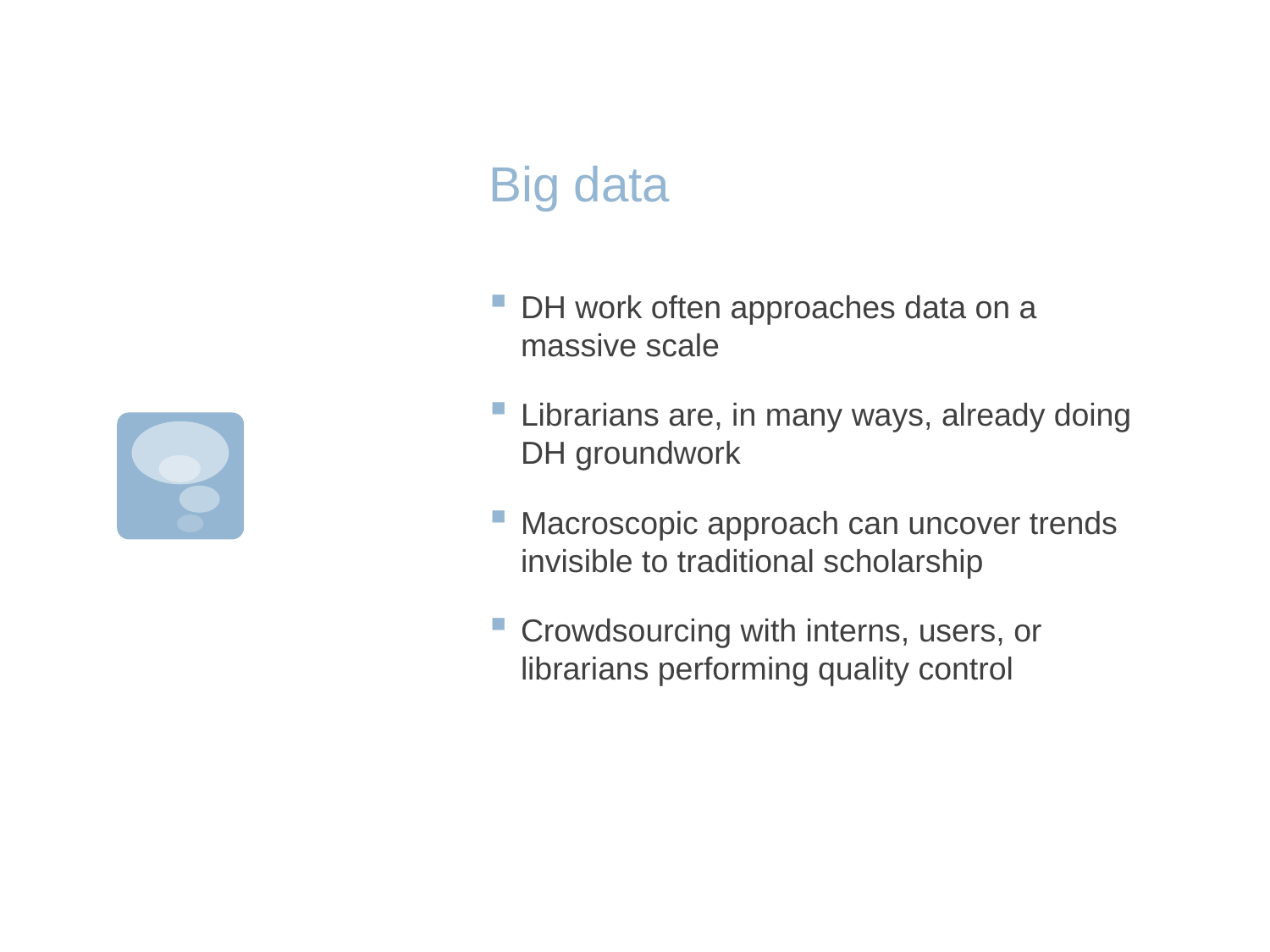

# Big data
DH work often approaches data on a massive scale
Librarians are, in many ways, already doing DH groundwork
Macroscopic approach can uncover trends invisible to traditional scholarship
Crowdsourcing with interns, users, or librarians performing quality control